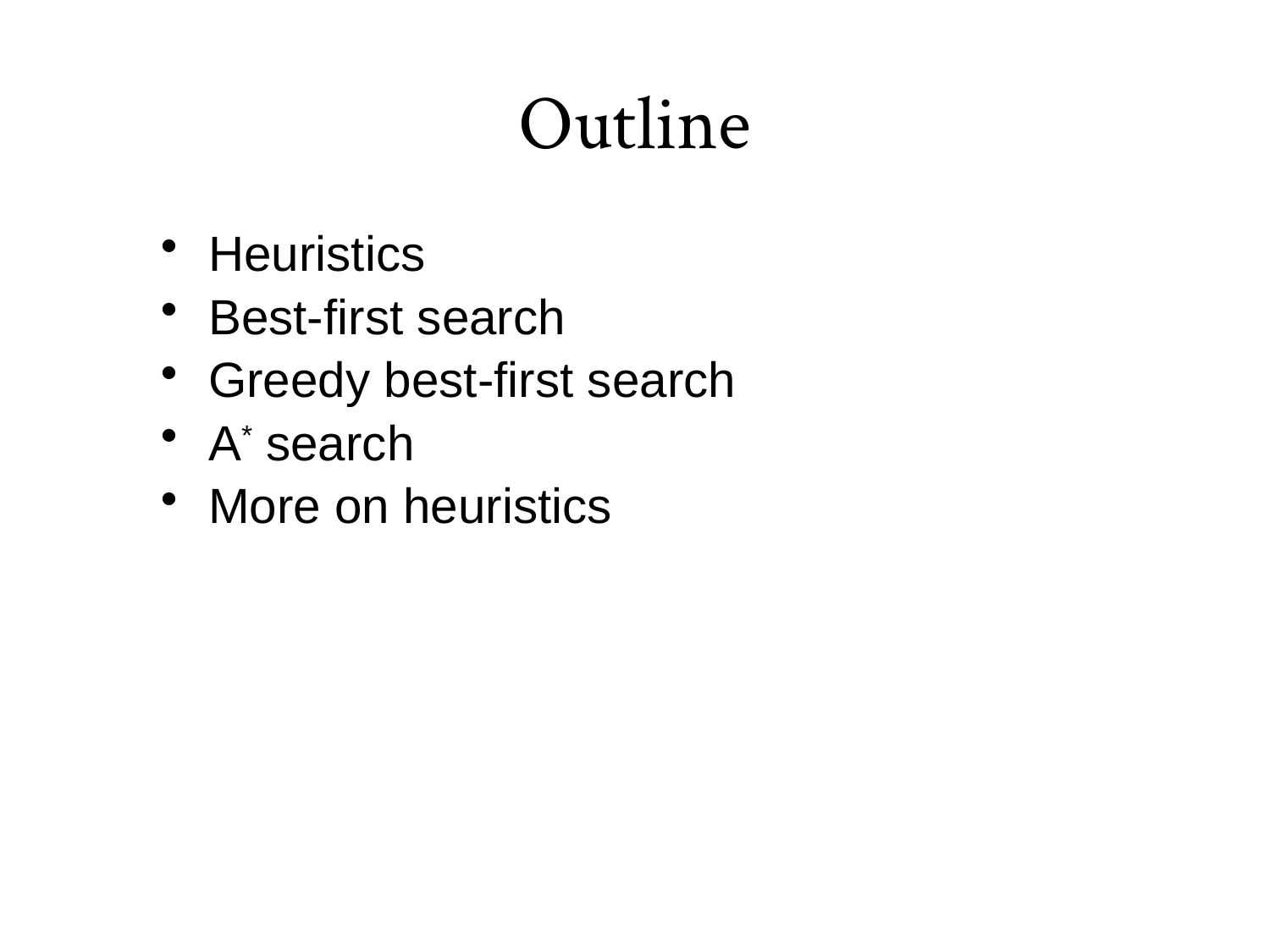

# Outline
Heuristics
Best-first search
Greedy best-first search
A* search
More on heuristics